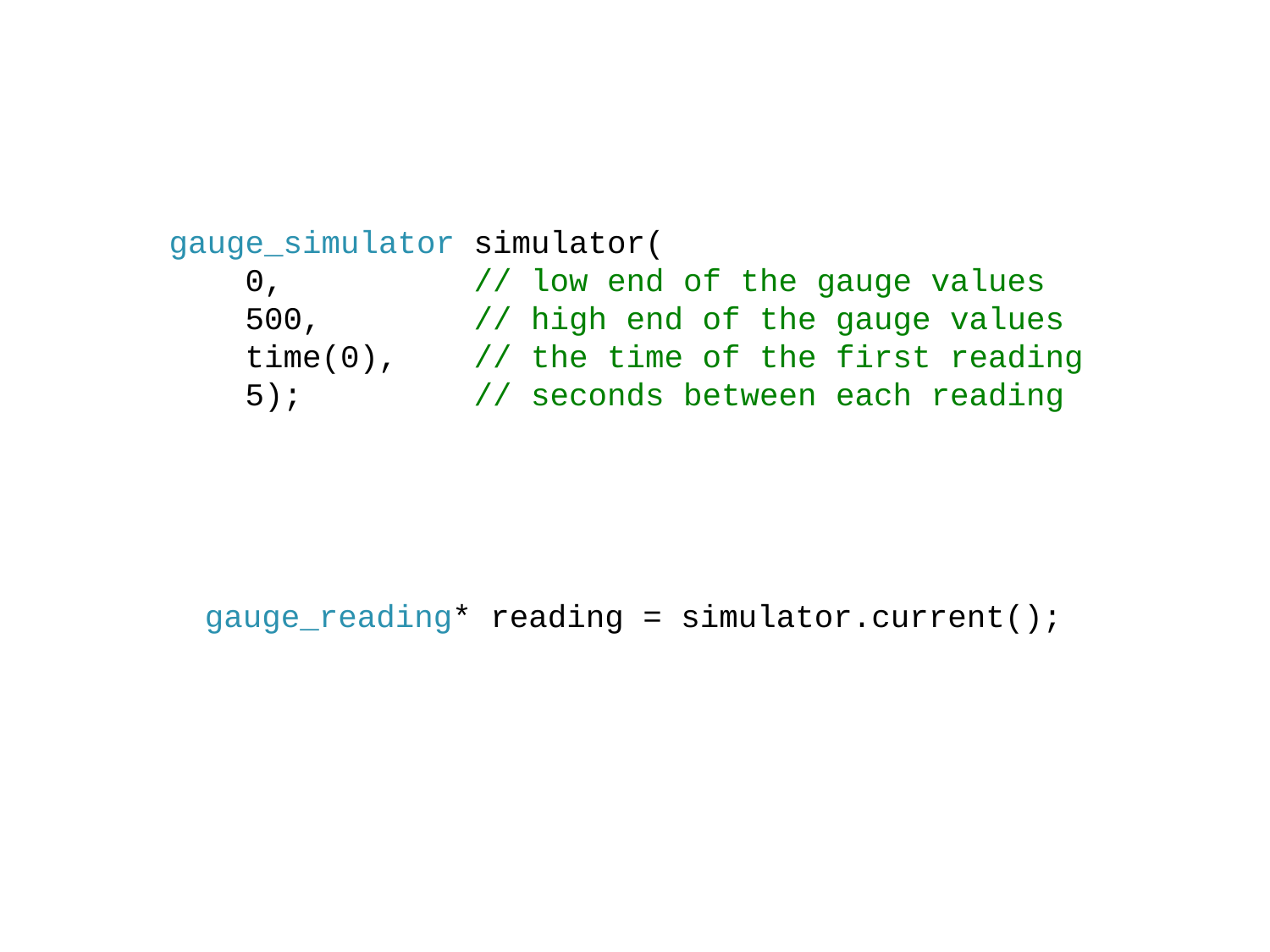

gauge_simulator simulator(
    0,          // low end of the gauge values
    500,        // high end of the gauge values
    time(0),    // the time of the first reading
    5);         // seconds between each reading
gauge_reading* reading = simulator.current();